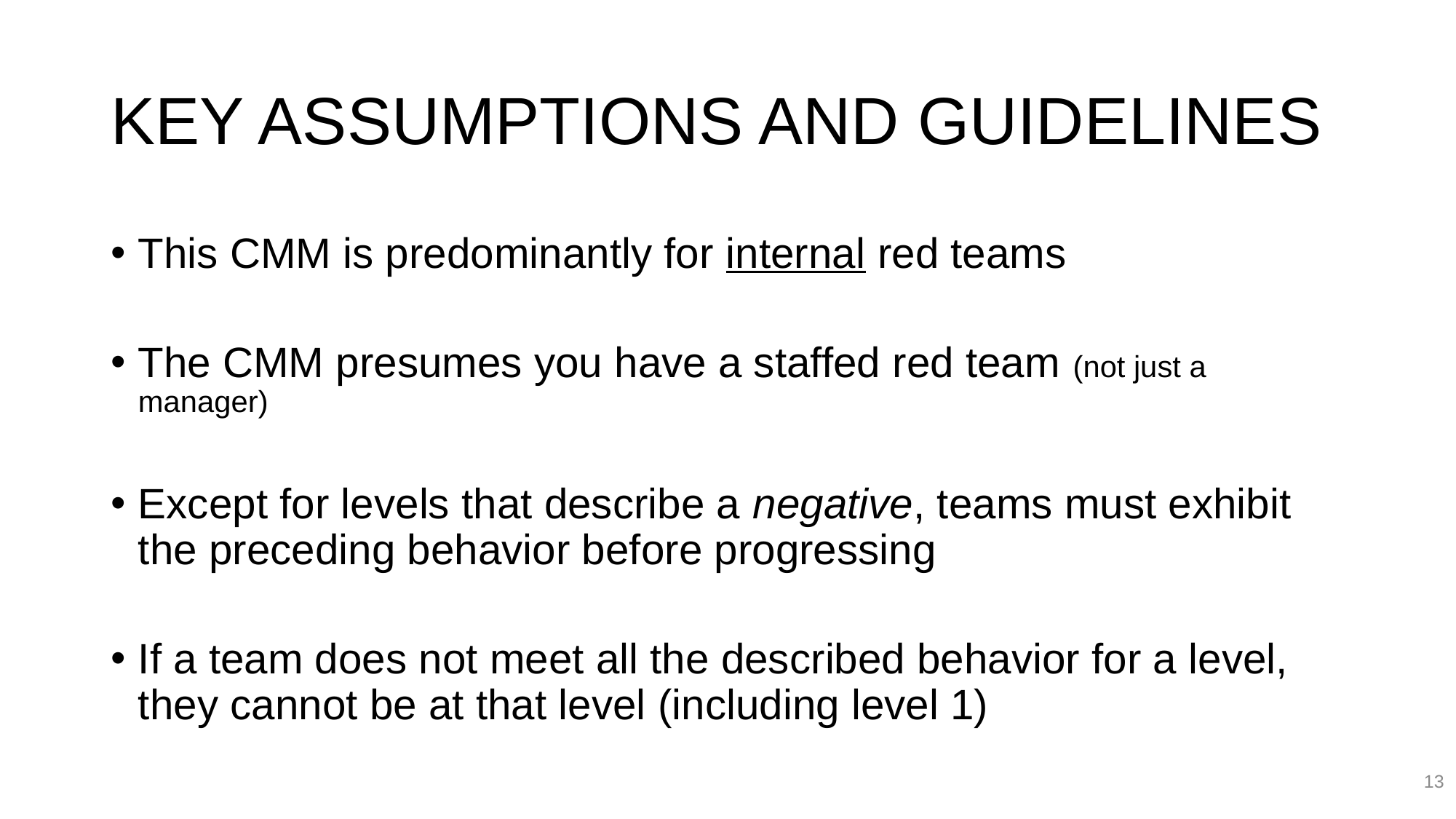

# Key Assumptions and guidelines
This CMM is predominantly for internal red teams

The CMM presumes you have a staffed red team (not just a manager)

Except for levels that describe a negative, teams must exhibit the preceding behavior before progressing

If a team does not meet all the described behavior for a level, they cannot be at that level (including level 1)
13